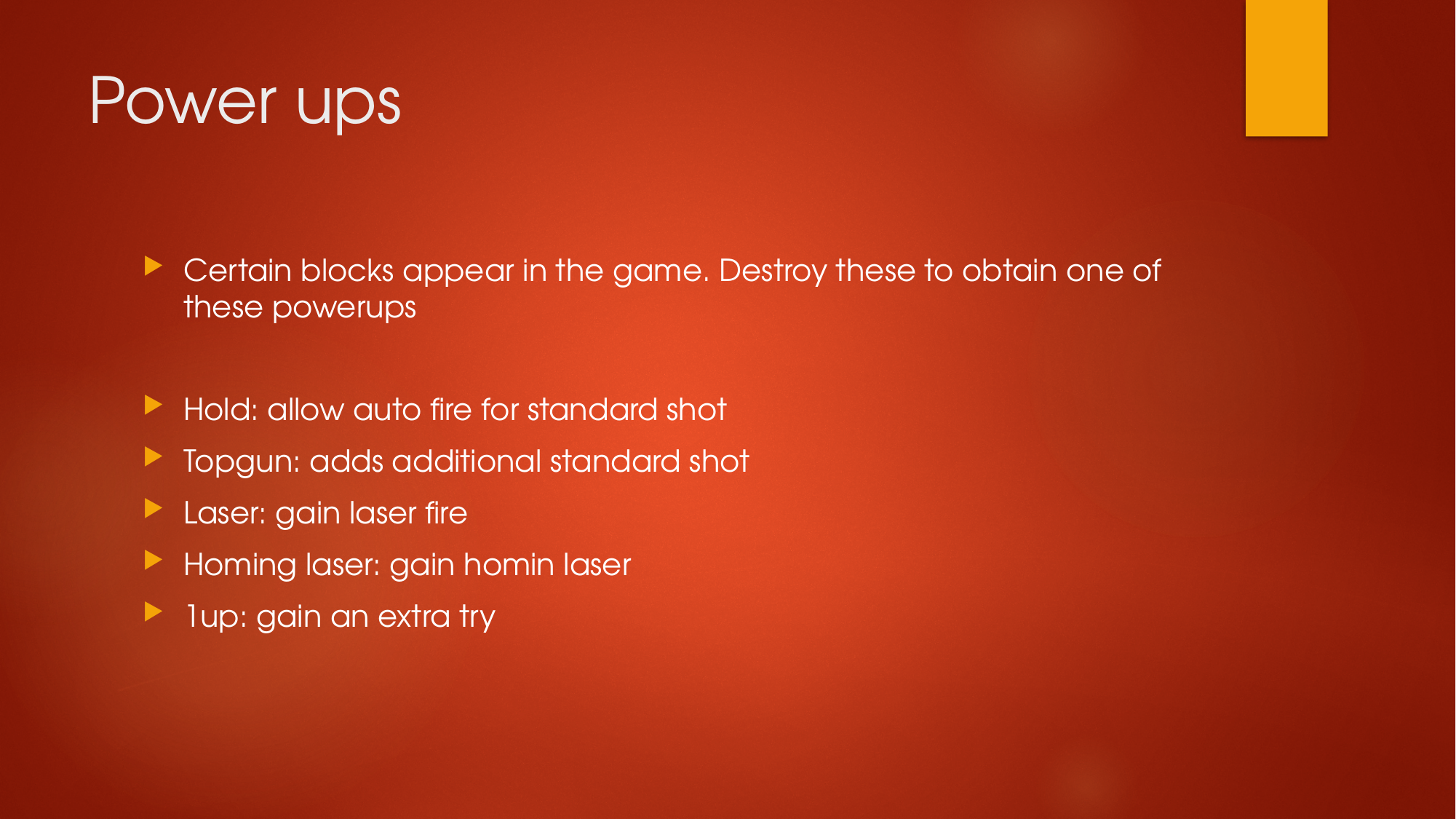

# Power ups
Certain blocks appear in the game. Destroy these to obtain one of these powerups

Hold: allow auto fire for standard shot
Topgun: adds additional standard shot
Laser: gain laser fire
Homing laser: gain homin laser
1up: gain an extra try